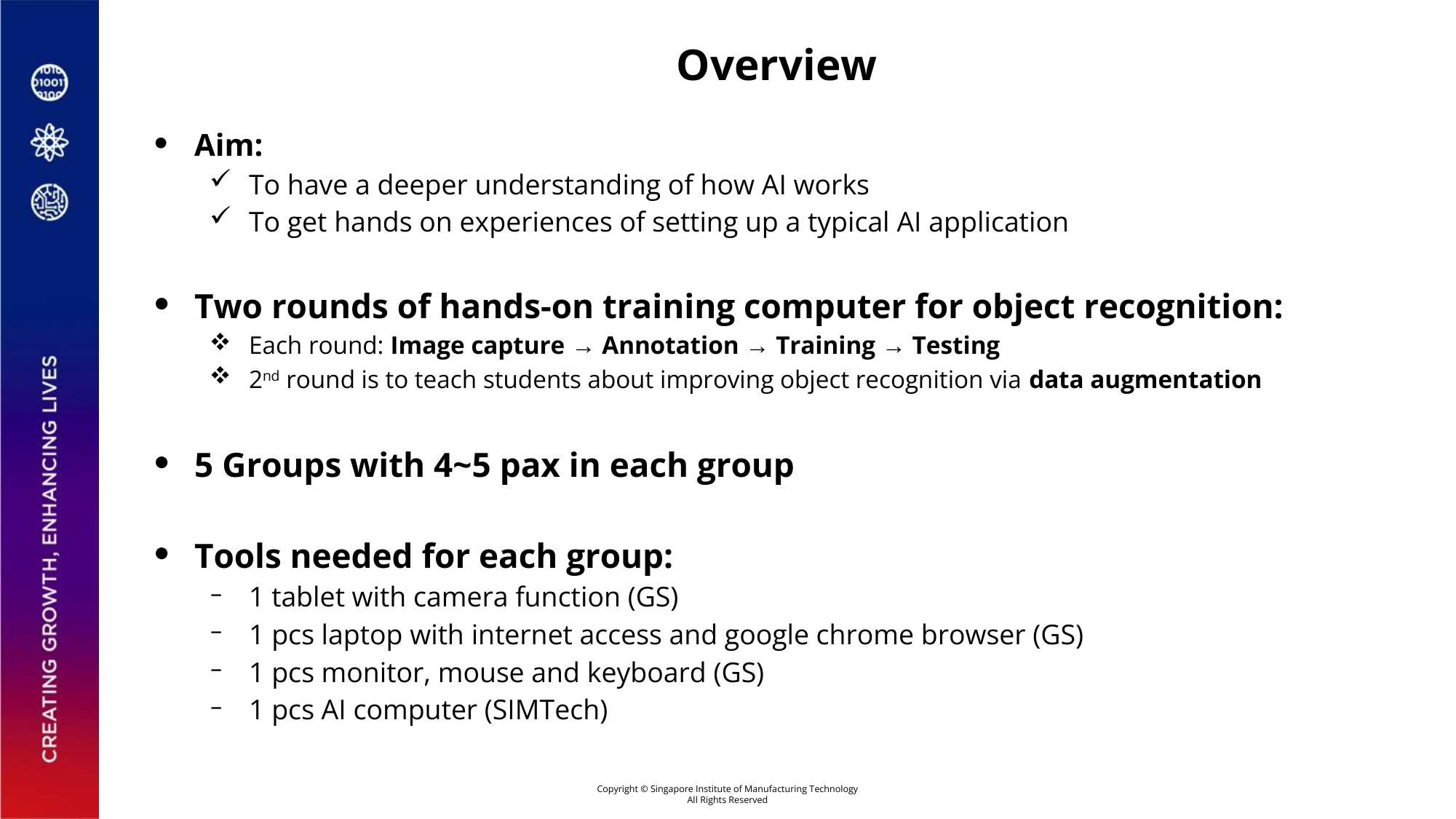

# Overview
Aim:
To have a deeper understanding of how AI works
To get hands on experiences of setting up a typical AI application

Two rounds of hands-on training computer for object recognition:
Each round: Image capture → Annotation → Training → Testing
2nd round is to teach students about improving object recognition via data augmentation

5 Groups with 4~5 pax in each group

Tools needed for each group:
1 tablet with camera function (GS)
1 pcs laptop with internet access and google chrome browser (GS)
1 pcs monitor, mouse and keyboard (GS)
1 pcs AI computer (SIMTech)